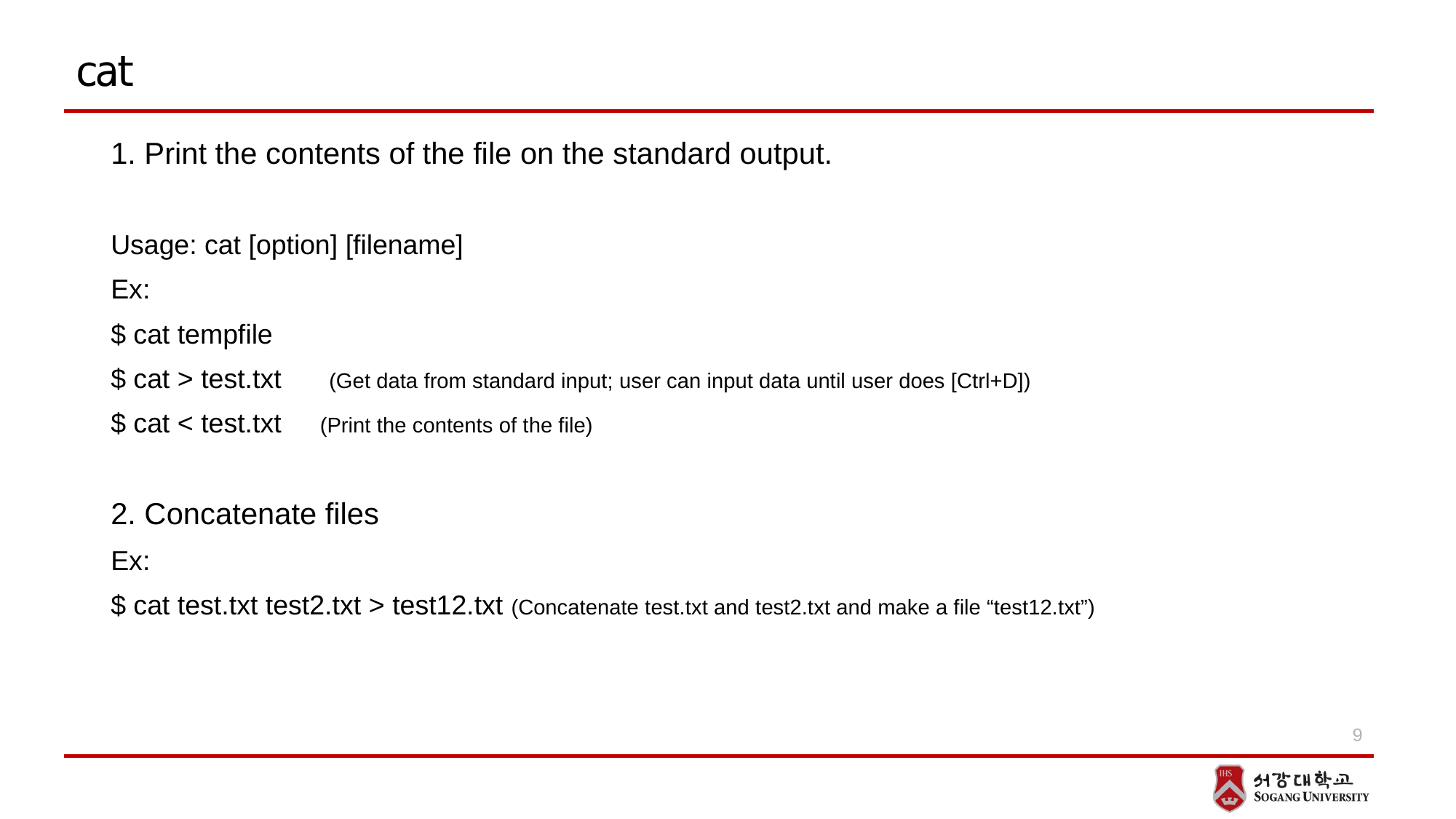

# cat
1. Print the contents of the file on the standard output.

Usage: cat [option] [filename]
Ex:
$ cat tempfile
$ cat > test.txt 	(Get data from standard input; user can input data until user does [Ctrl+D])
$ cat < test.txt     (Print the contents of the file)

2. Concatenate files
Ex:
$ cat test.txt test2.txt > test12.txt (Concatenate test.txt and test2.txt and make a file “test12.txt”)

9